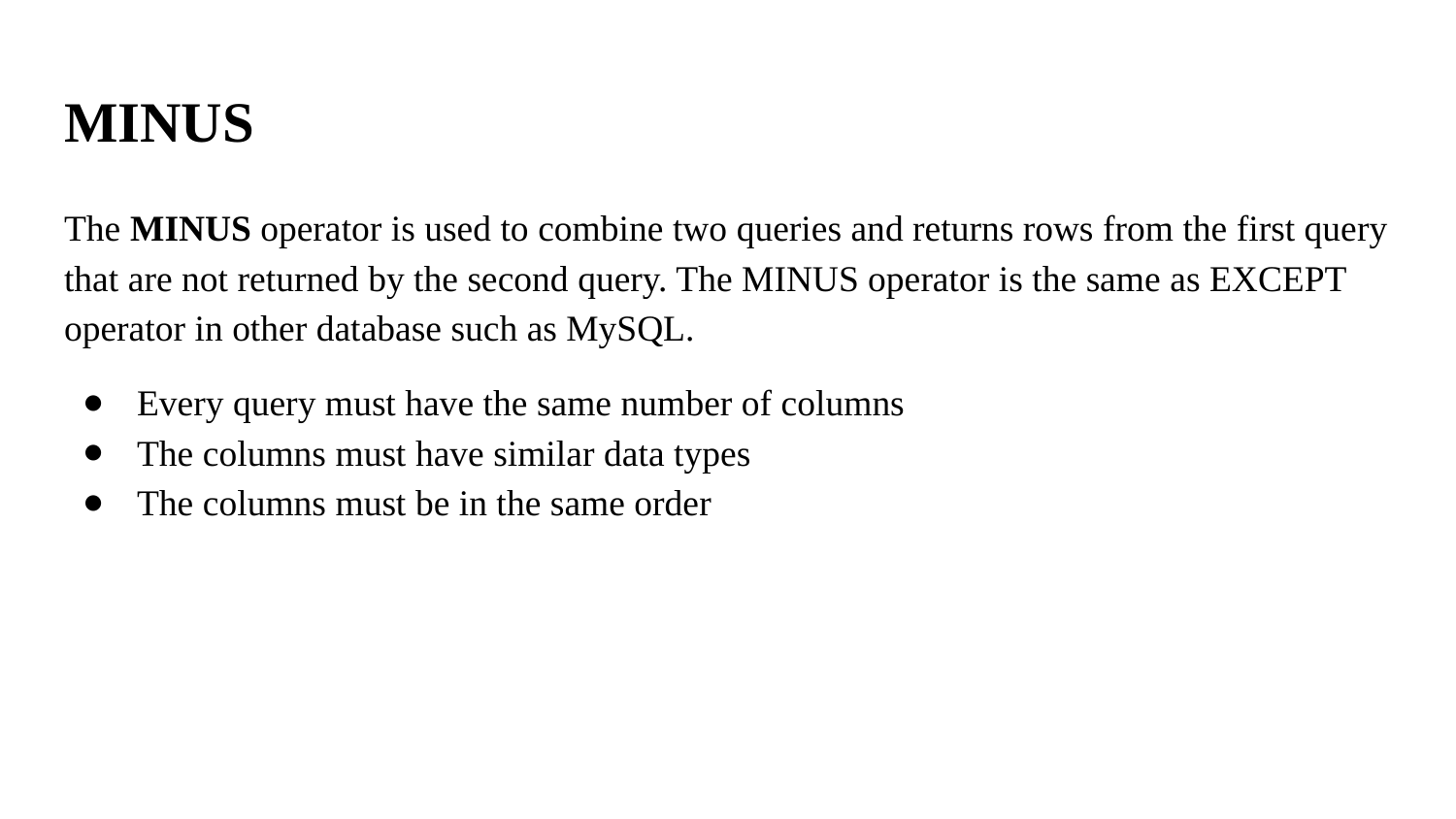

# MINUS
The MINUS operator is used to combine two queries and returns rows from the first query that are not returned by the second query. The MINUS operator is the same as EXCEPT operator in other database such as MySQL.
Every query must have the same number of columns
The columns must have similar data types
The columns must be in the same order